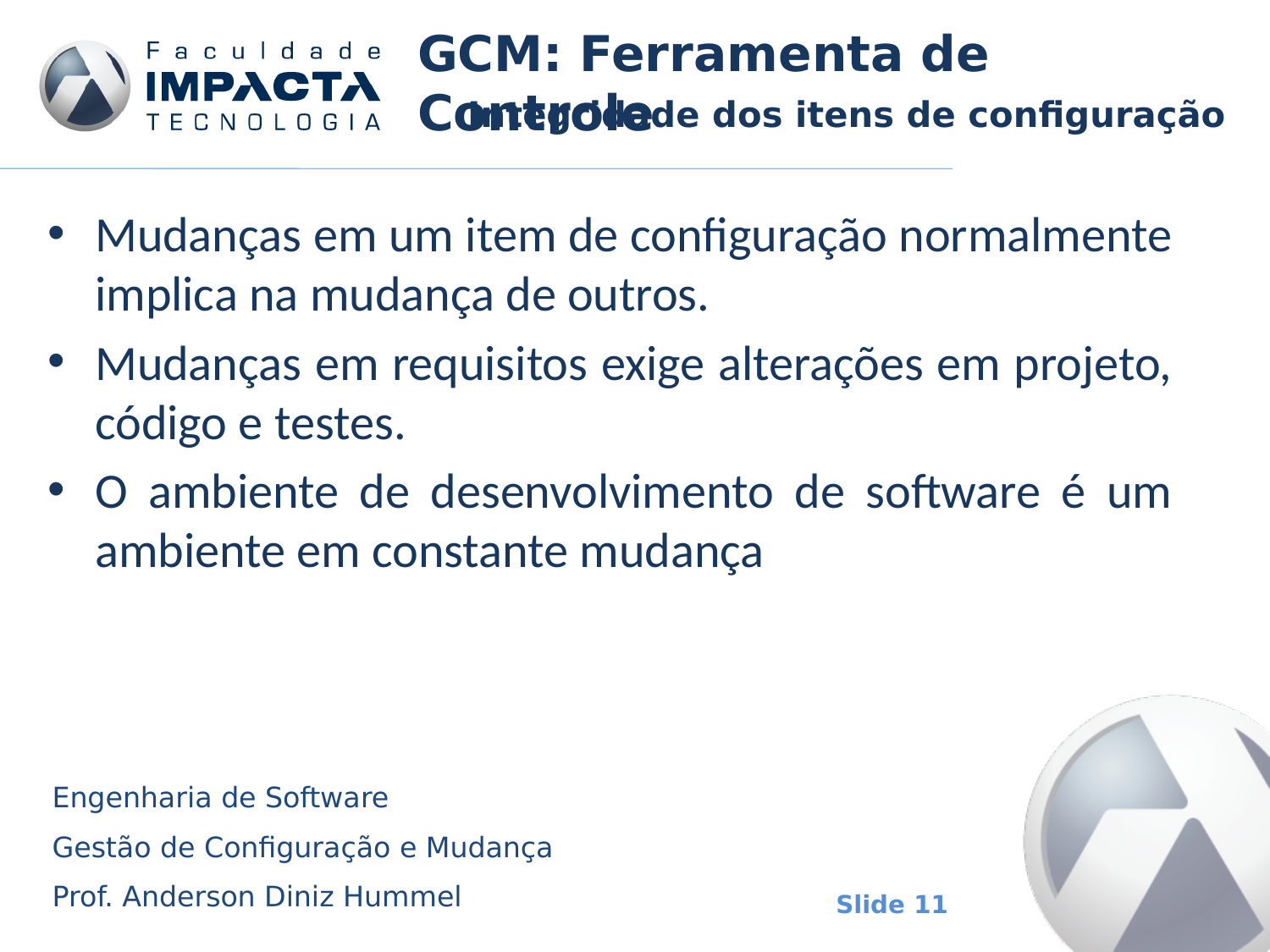

# GCM: Ferramenta de Controle
Integridade dos itens de configuração

Mudanças em um item de configuração normalmente implica na mudança de outros.
Mudanças em requisitos exige alterações em projeto, código e testes.
O ambiente de desenvolvimento de software é um ambiente em constante mudança
Engenharia de Software
Gestão de Configuração e Mudança

Prof. Anderson Diniz Hummel